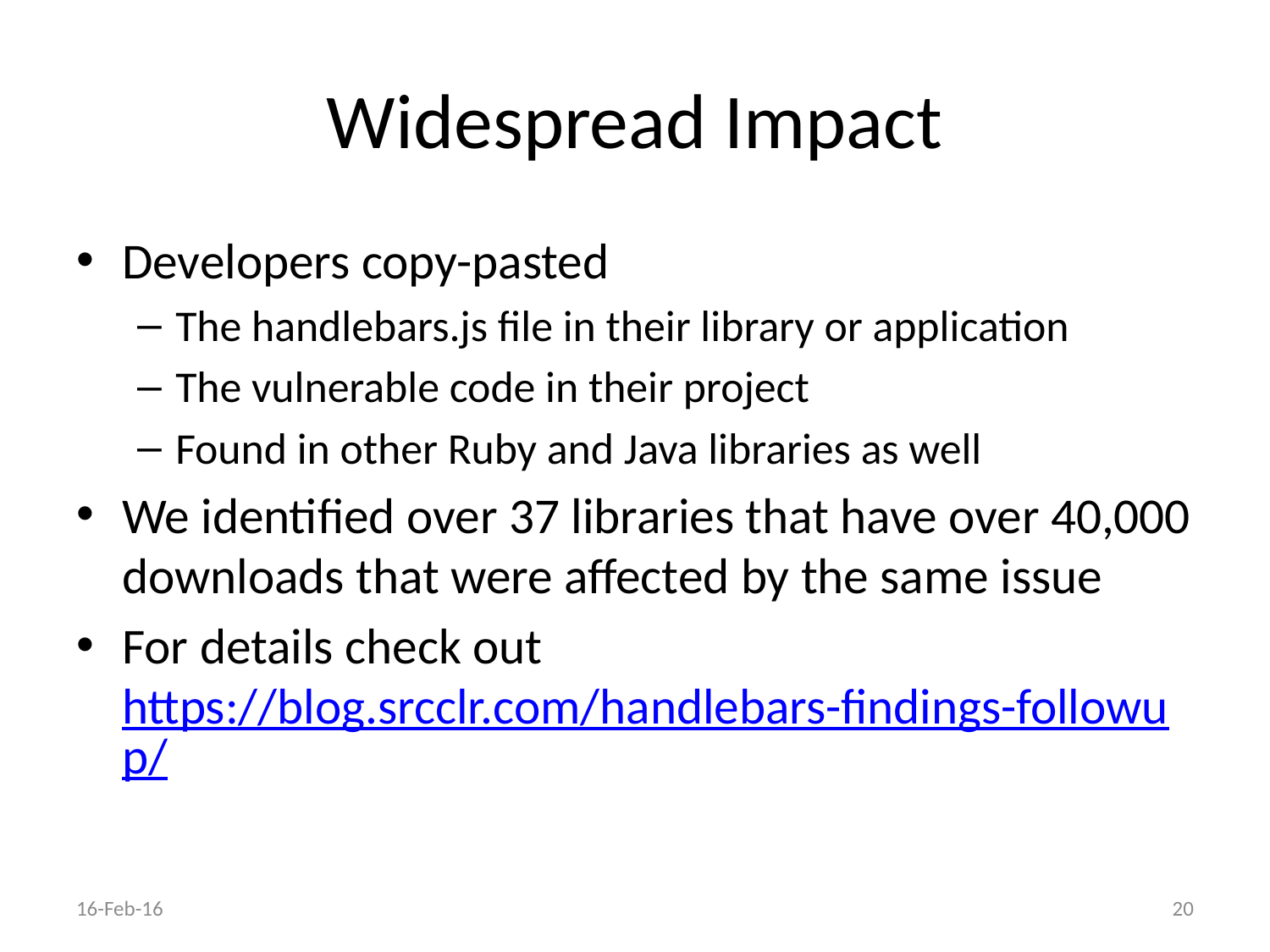

# Widespread Impact
Developers copy-pasted
The handlebars.js file in their library or application
The vulnerable code in their project
Found in other Ruby and Java libraries as well
We identified over 37 libraries that have over 40,000 downloads that were affected by the same issue
For details check out https://blog.srcclr.com/handlebars-findings-followup/

16-Feb-16
20